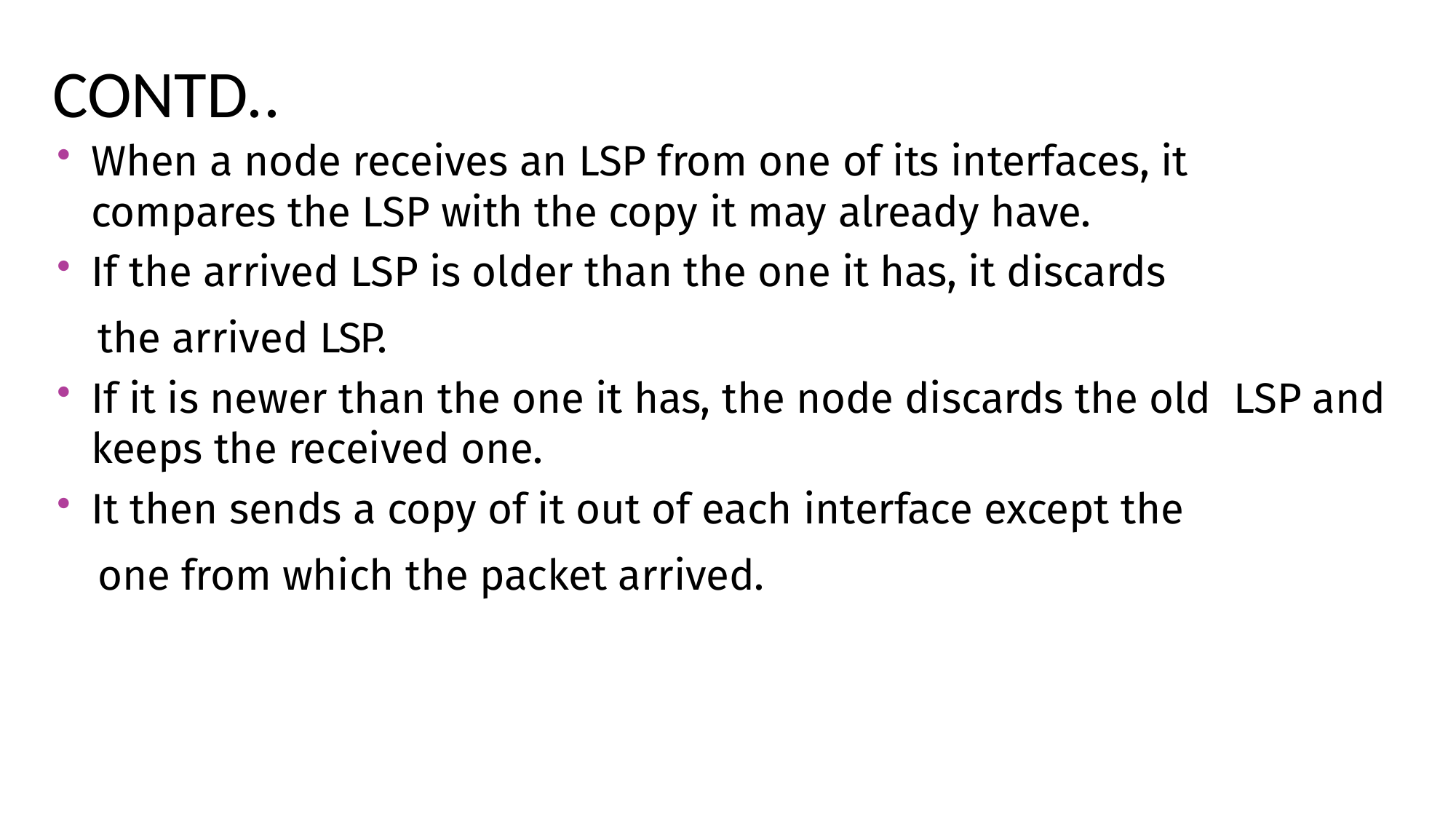

# CONTD..
When a node receives an LSP from one of its interfaces, it  compares the LSP with the copy it may already have.
If the arrived LSP is older than the one it has, it discards
   the arrived LSP.
If it is newer than the one it has, the node discards the old  LSP and keeps the received one.
It then sends a copy of it out of each interface except the
   one from which the packet arrived.